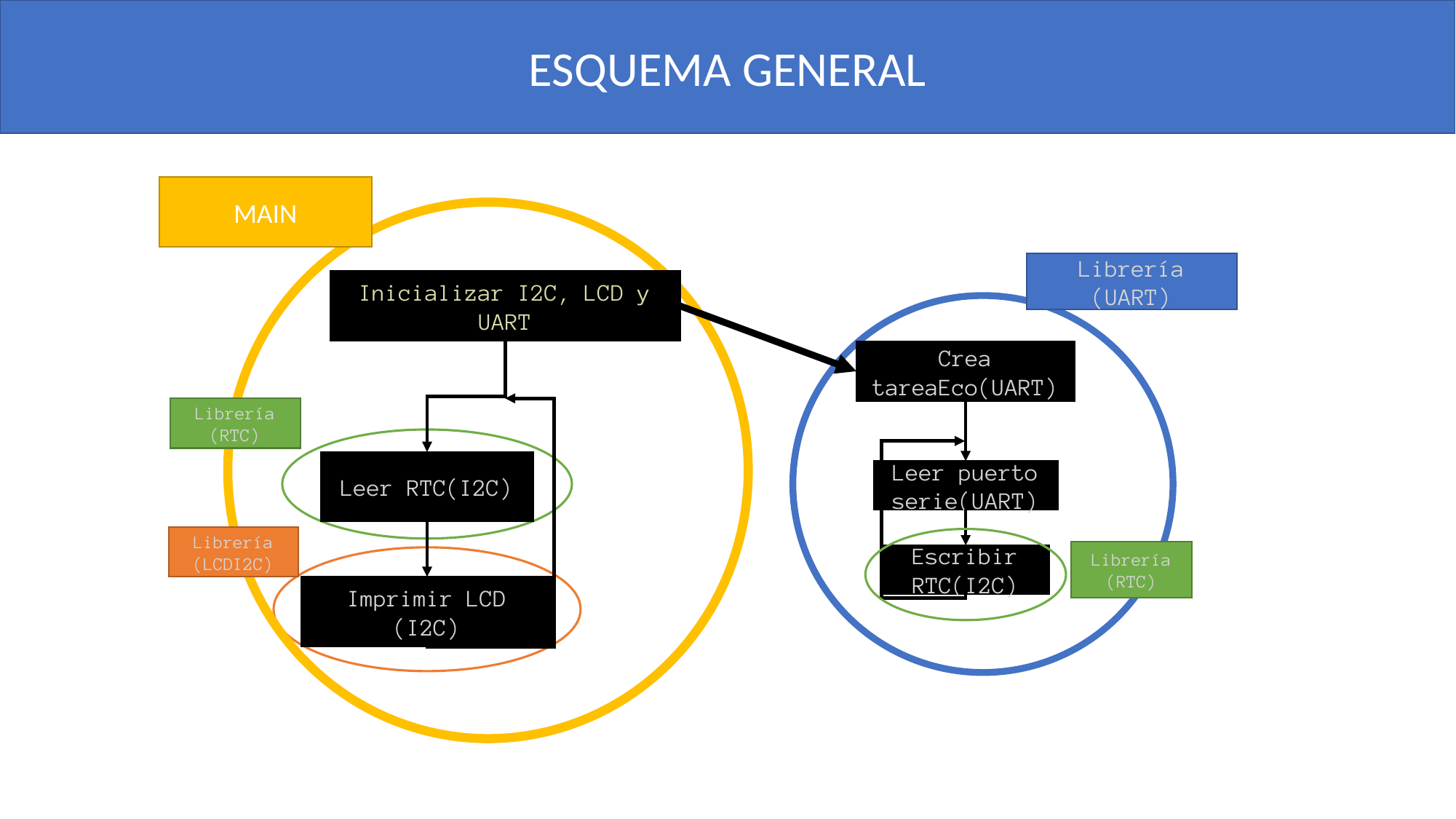

ESQUEMA GENERAL
MAIN

Inicializar I2C, LCD y UART
Leer RTC(I2C)
Imprimir LCD (I2C)
Librería (UART)

Crea tareaEco(UART)
Leer puerto serie(UART)
Escribir
RTC(I2C)
Librería (RTC)

Librería (LCDI2C)

Librería (RTC)